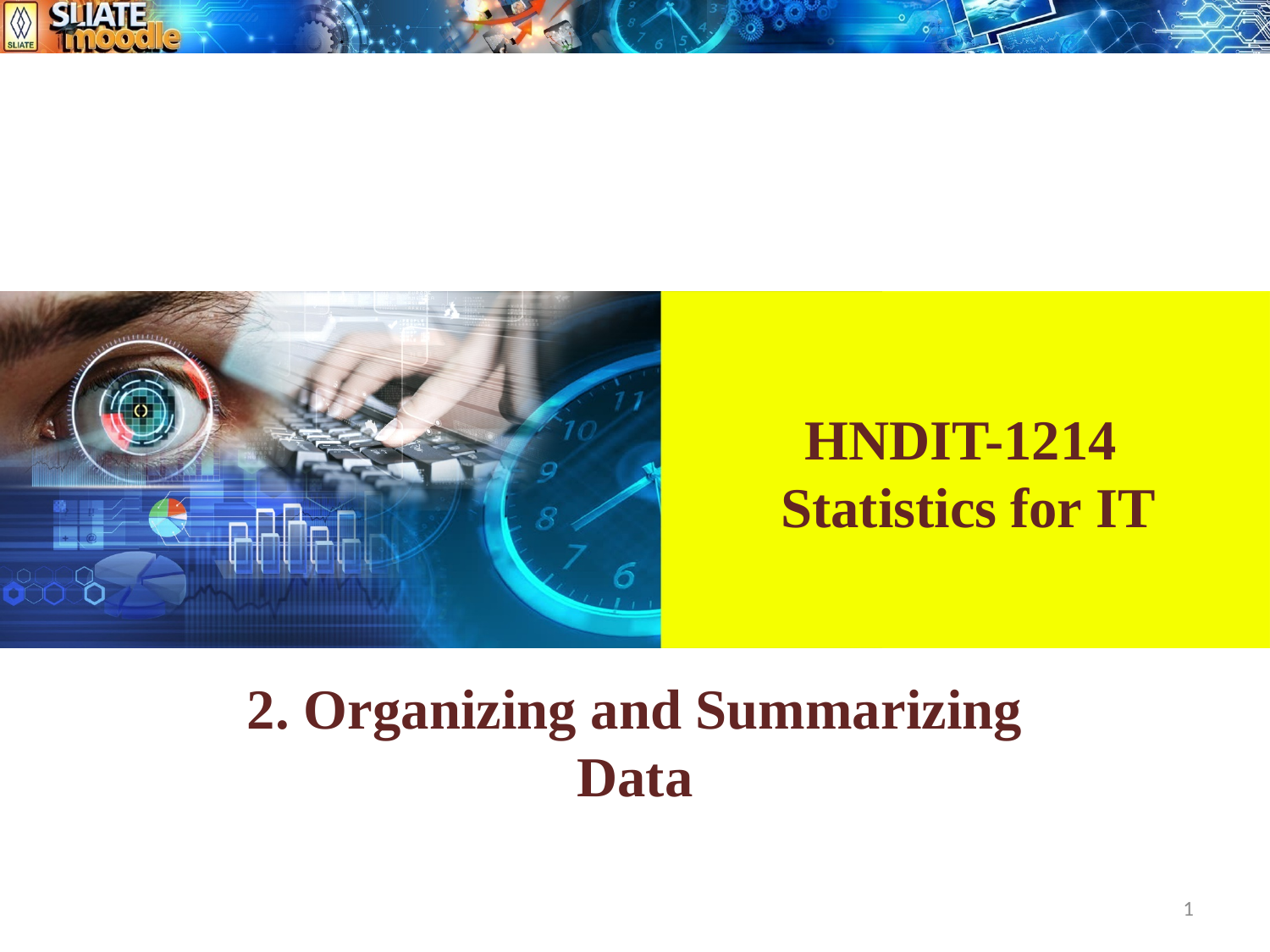

# HNDIT-1214 Statistics for IT
2. Organizing and Summarizing Data
1